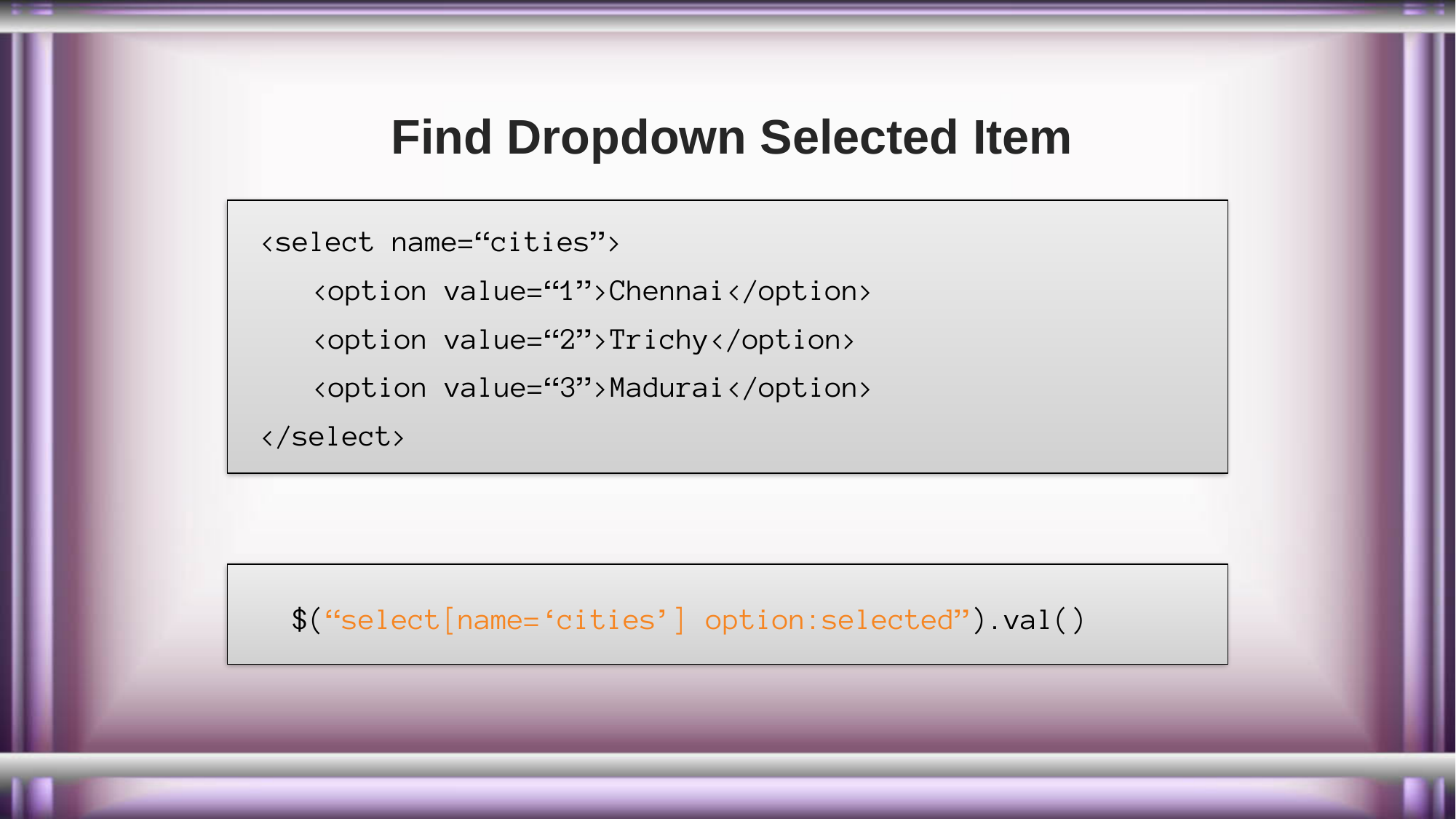

Find Dropdown Selected Item

<select name=“cities”>
<option value=“1”>Chennai</option>
<option value=“2”>Trichy</option>
<option value=“3”>Madurai</option>
</select>
$(“select[name=‘cities’] option:selected”).val()